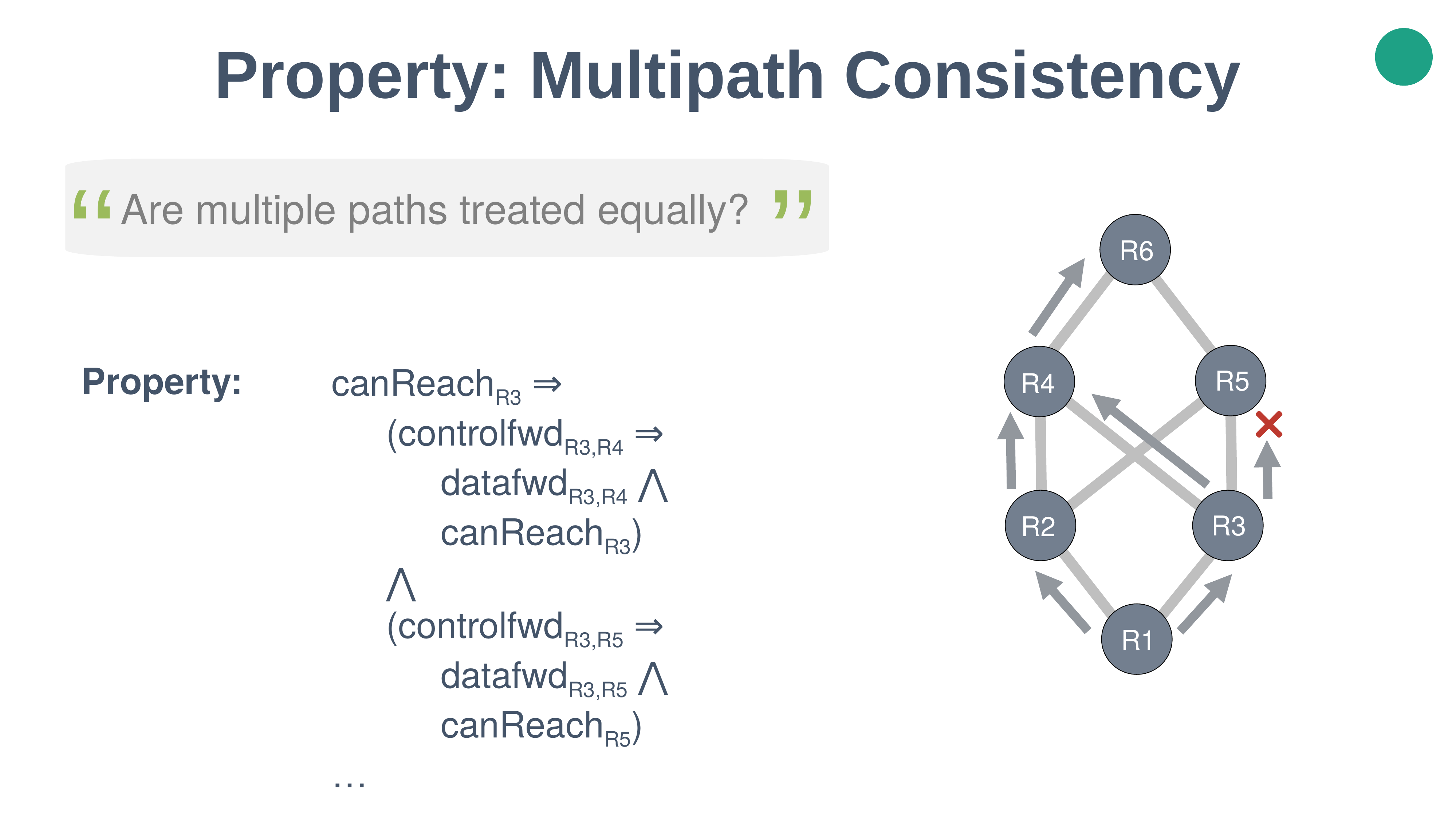

Property: Multipath Consistency
27
‘‘
’’

Are multiple paths treated equally?

R6

R5
R4

R3
R2

R1
Property:
canReachR3 ⇒
	(controlfwdR3,R4 ⇒
		datafwdR3,R4 ⋀
		canReachR3)
	⋀
	(controlfwdR3,R5 ⇒
		datafwdR3,R5 ⋀
		canReachR5)
…